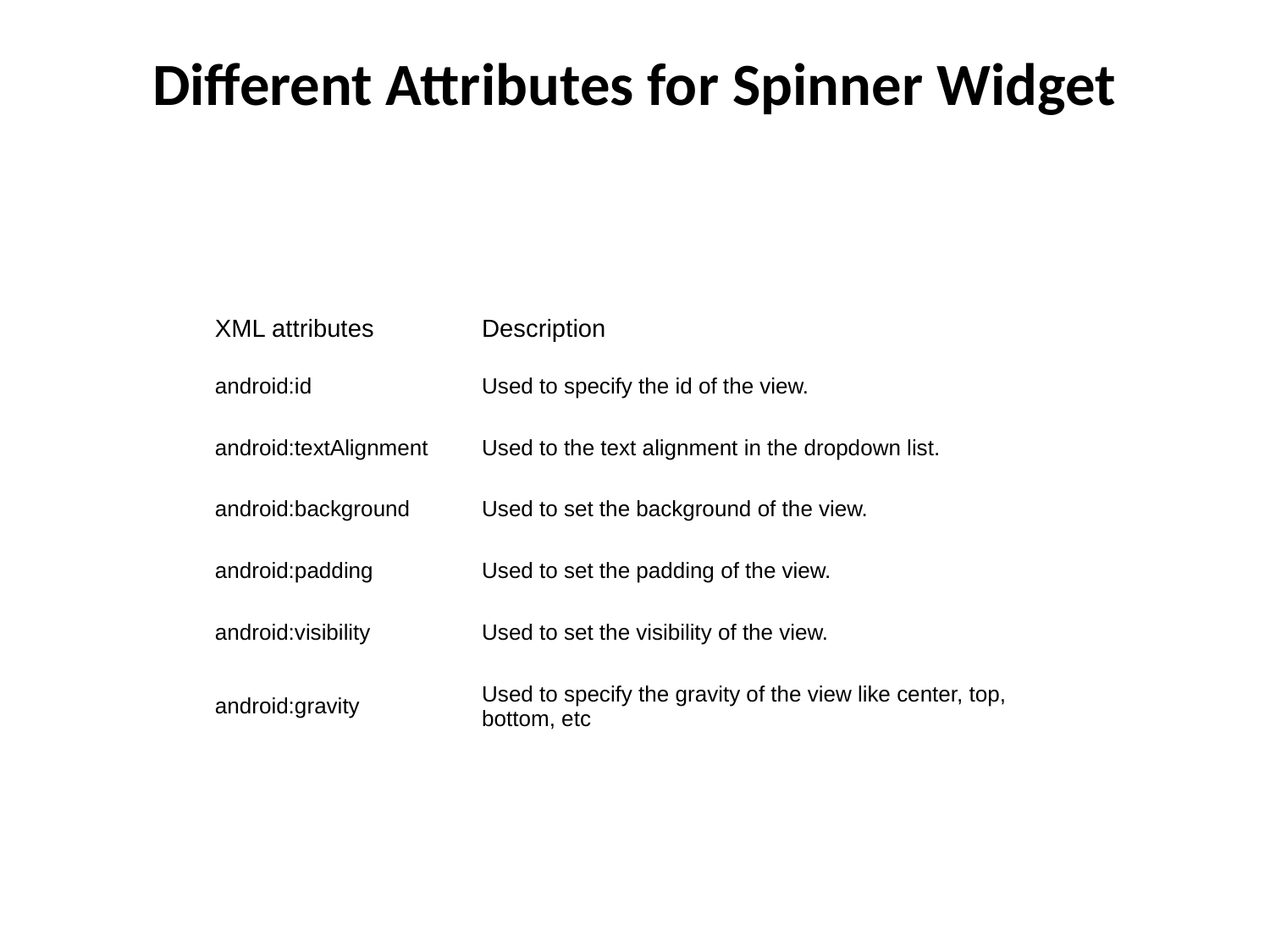

# Different Attributes for Spinner Widget
| XML attributes | Description |
| --- | --- |
| android:id | Used to specify the id of the view. |
| android:textAlignment | Used to the text alignment in the dropdown list. |
| android:background | Used to set the background of the view. |
| android:padding | Used to set the padding of the view. |
| android:visibility | Used to set the visibility of the view. |
| android:gravity | Used to specify the gravity of the view like center, top, bottom, etc |